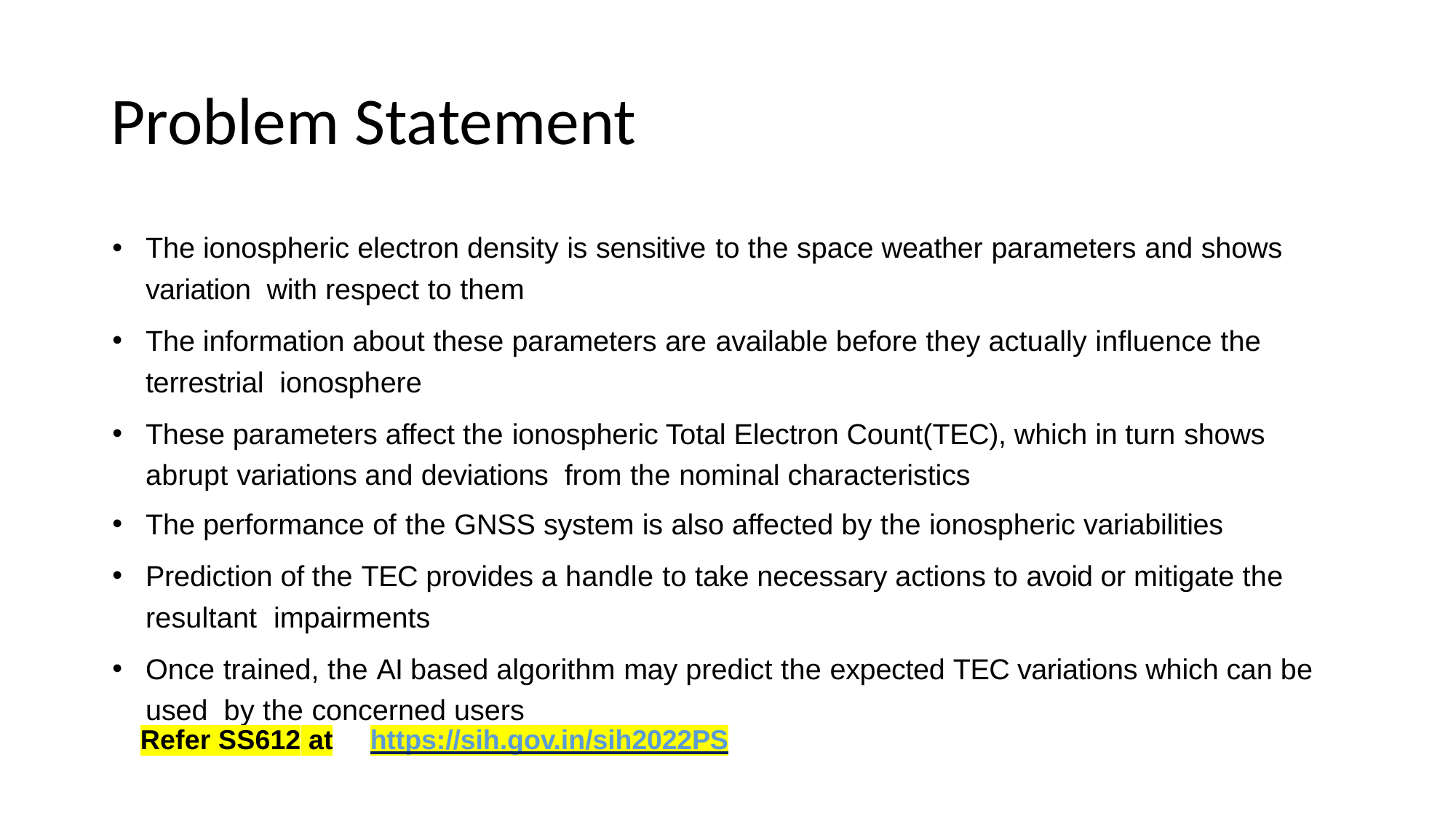

# Problem Statement
The ionospheric electron density is sensitive to the space weather parameters and shows variation  with respect to them
The information about these parameters are available before they actually influence the terrestrial  ionosphere
These parameters affect the ionospheric Total Electron Count(TEC), which in turn shows abrupt variations and deviations  from the nominal characteristics
The performance of the GNSS system is also affected by the ionospheric variabilities
Prediction of the TEC provides a handle to take necessary actions to avoid or mitigate the resultant  impairments
Once trained, the AI based algorithm may predict the expected TEC variations which can be used  by the concerned users
Refer SS612 at	https://sih.gov.in/sih2022PS